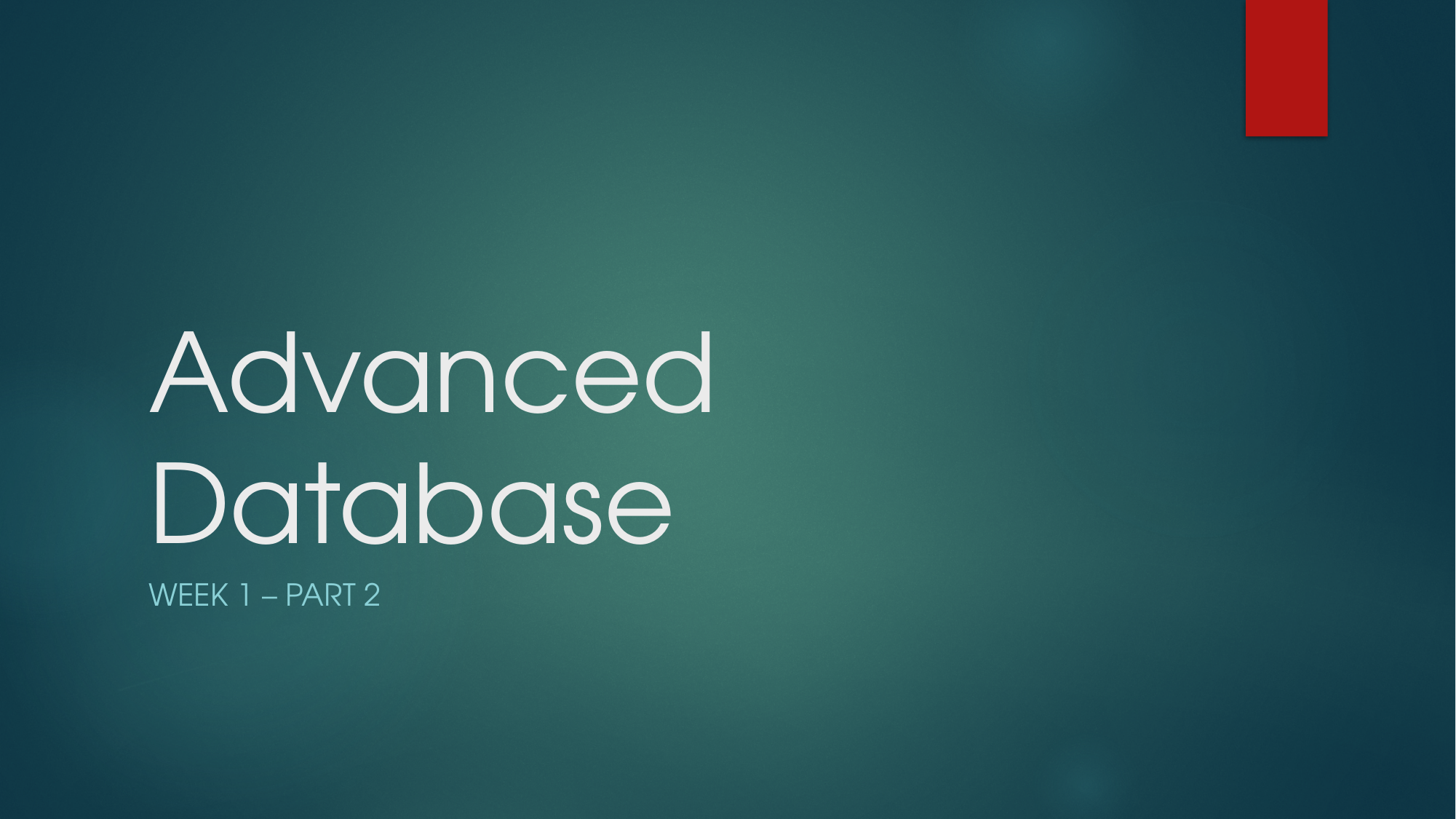

# Advanced Database
Week 1 – Part 2